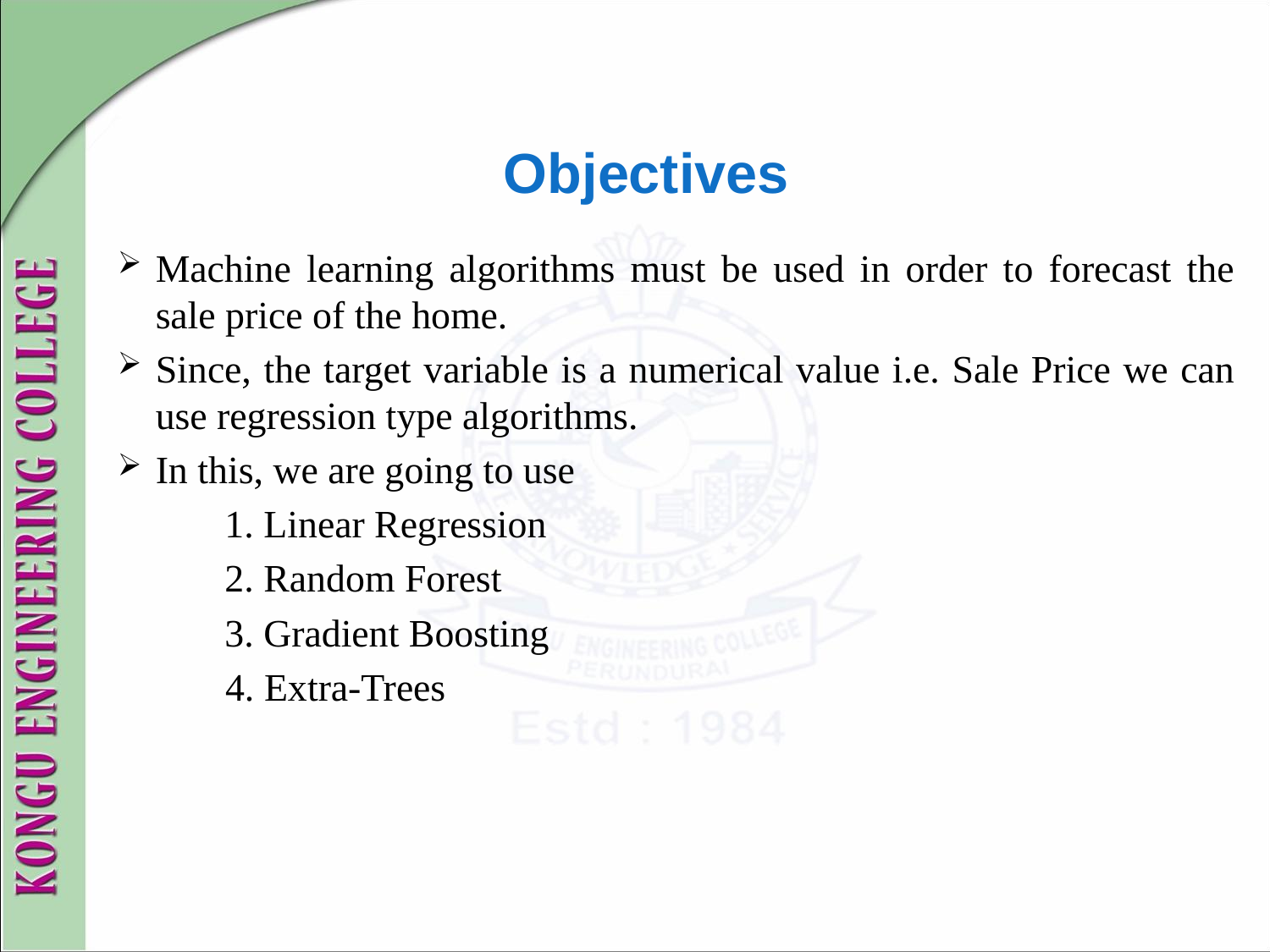

# Objectives
Machine learning algorithms must be used in order to forecast the sale price of the home.
Since, the target variable is a numerical value i.e. Sale Price we can use regression type algorithms.
In this, we are going to use
           1. Linear Regression
           2. Random Forest
           3. Gradient Boosting
           4. Extra-Trees